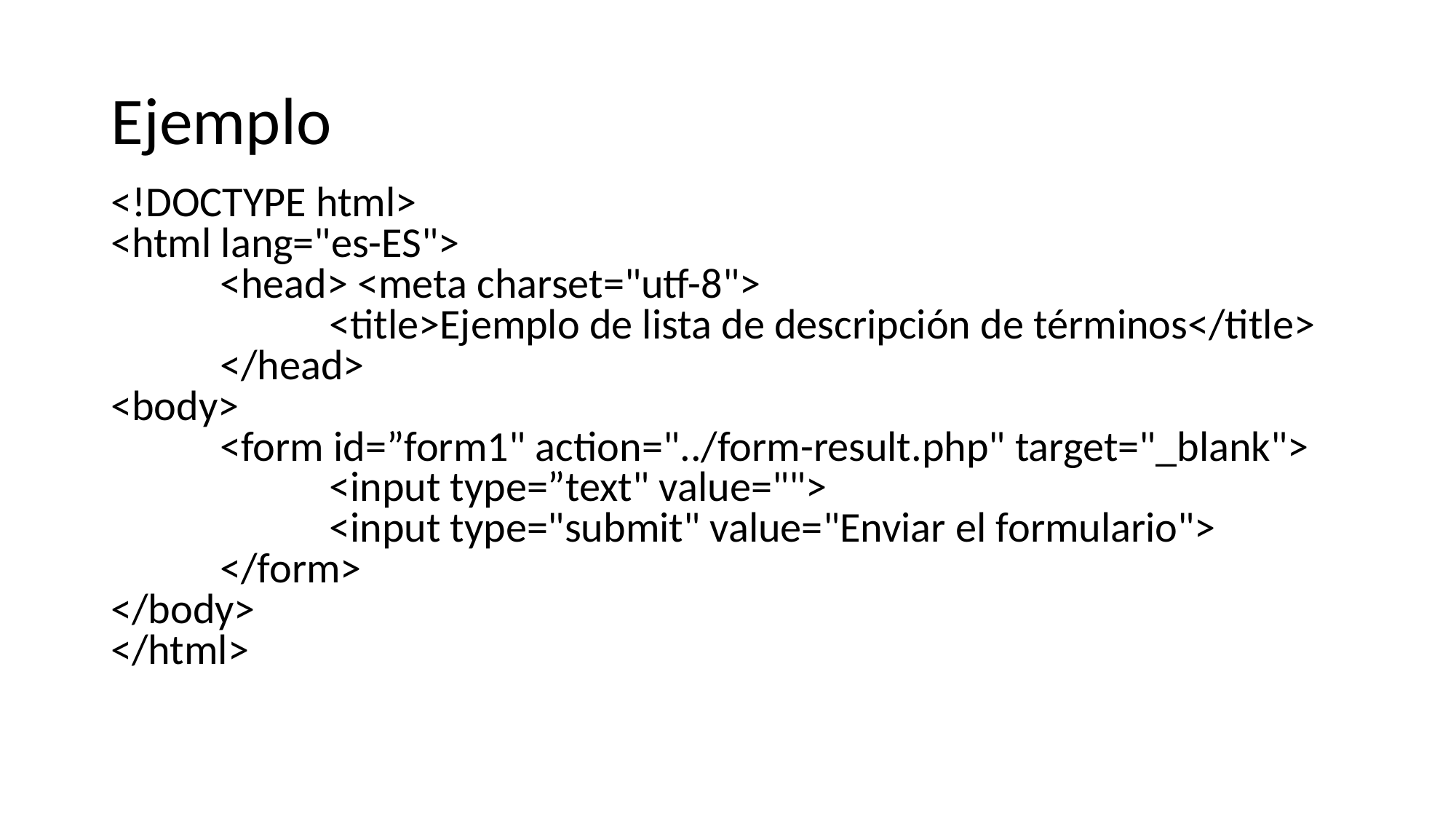

# Ejemplo
<!DOCTYPE html>
<html lang="es-ES">
	<head> <meta charset="utf-8">
		<title>Ejemplo de lista de descripción de términos</title>
	</head>
<body>
	<form id=”form1" action="../form-result.php" target="_blank">
		<input type=”text" value="">
		<input type="submit" value="Enviar el formulario">
	</form>
</body>
</html>